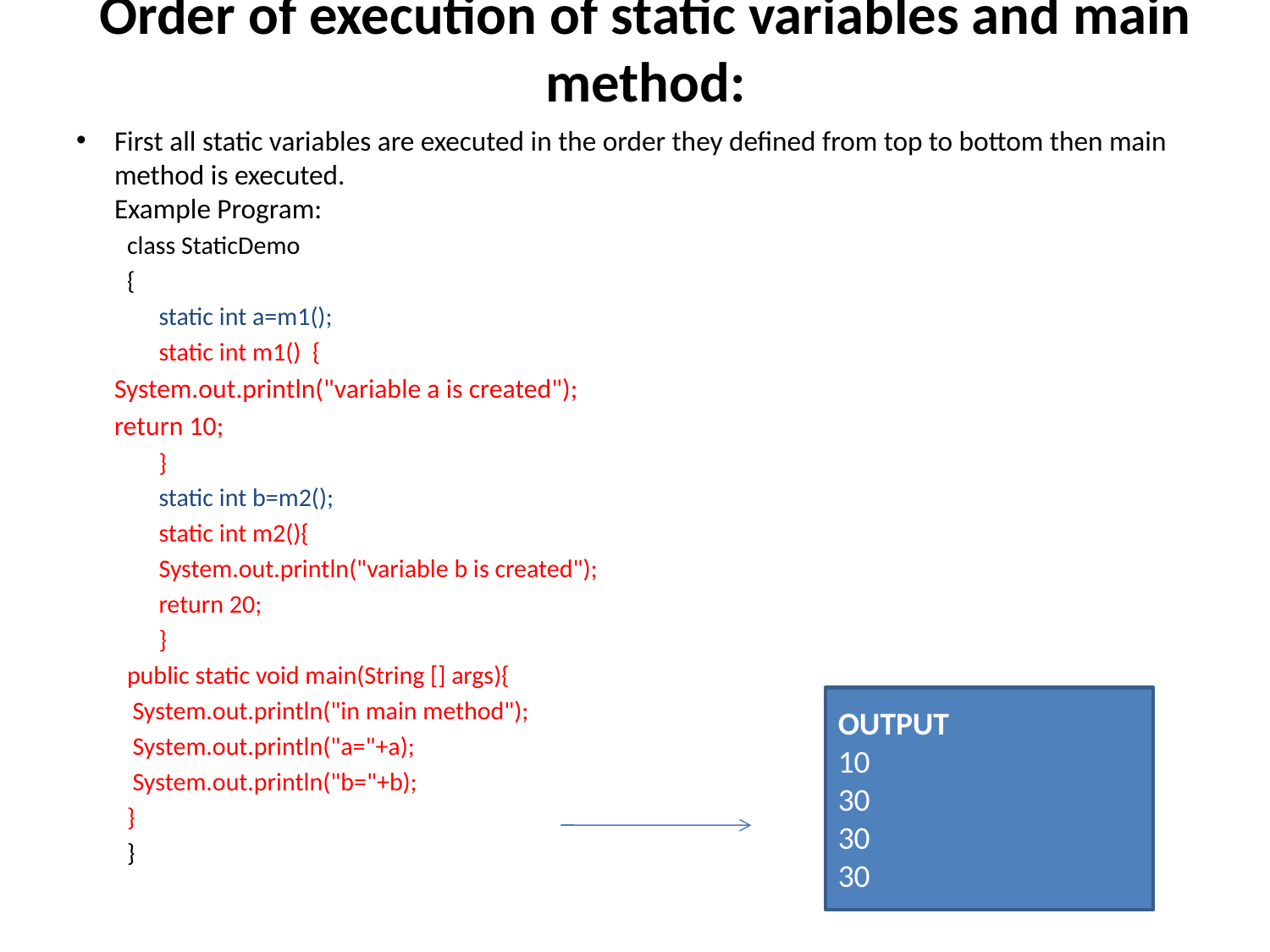

# Order of execution of static variables and main method:
First all static variables are executed in the order they defined from top to bottom then main method is executed.
Example Program:
class StaticDemo
{
	static int a=m1();
	static int m1()  {
			System.out.println("variable a is created");
			return 10;
 			}
	static int b=m2();
	static int m2(){
			System.out.println("variable b is created");
			return 20;
			}
public static void main(String [] args){
 System.out.println("in main method");
 System.out.println("a="+a);
 System.out.println("b="+b);
}
}

OUTPUT
10
30
30
30